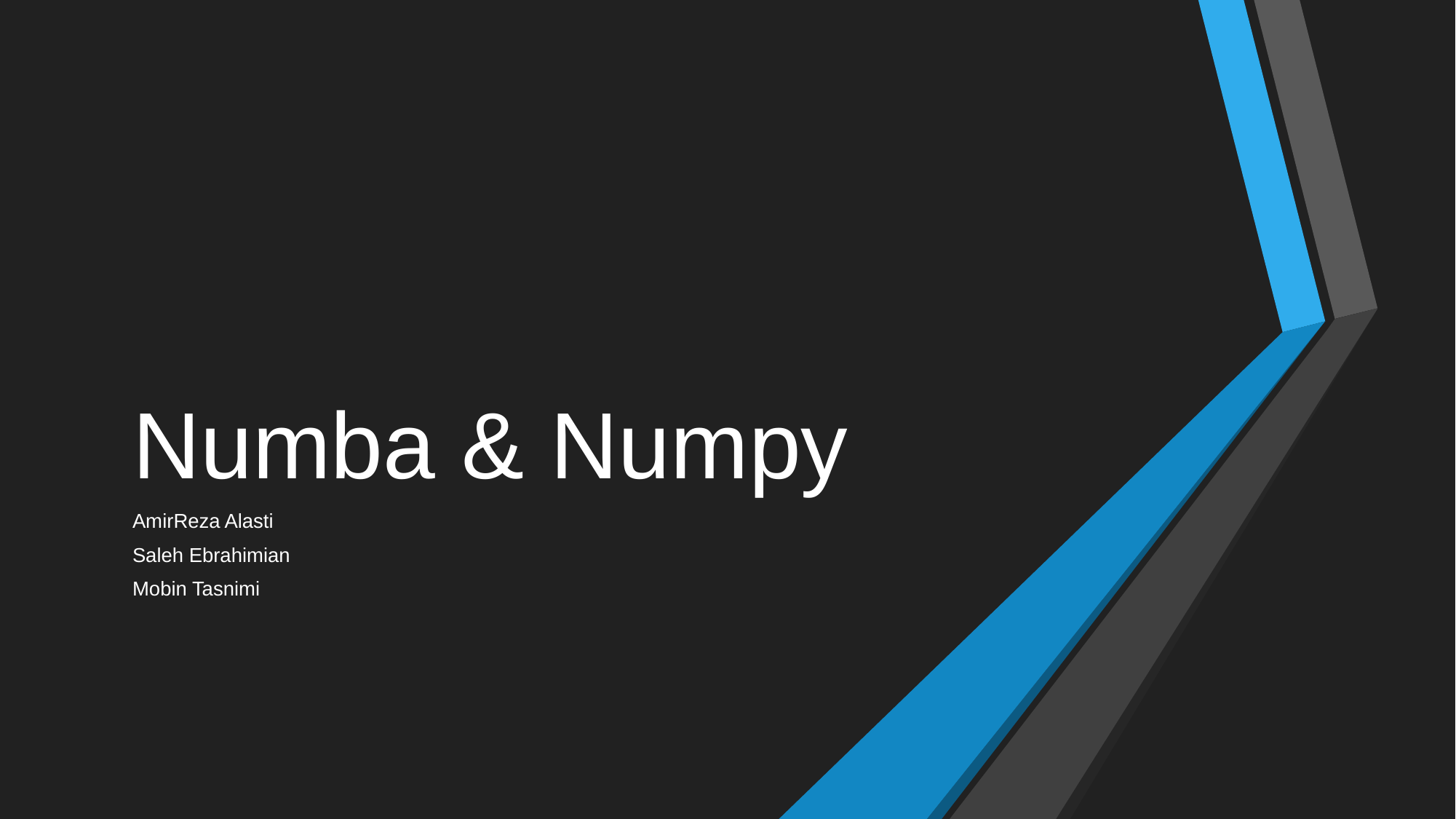

# Numba & Numpy
AmirReza Alasti
Saleh Ebrahimian
Mobin Tasnimi